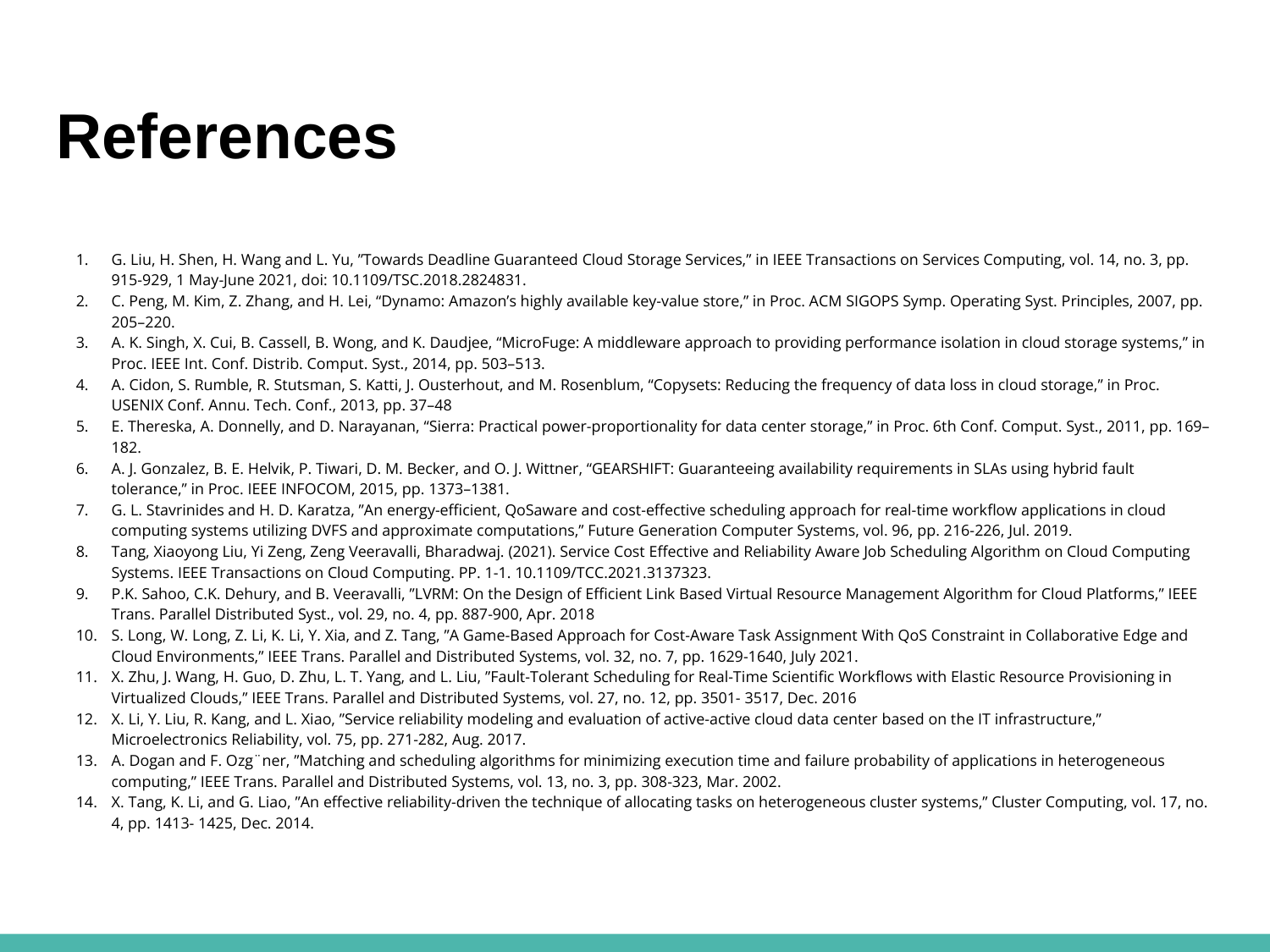

# References
G. Liu, H. Shen, H. Wang and L. Yu, ”Towards Deadline Guaranteed Cloud Storage Services,” in IEEE Transactions on Services Computing, vol. 14, no. 3, pp. 915-929, 1 May-June 2021, doi: 10.1109/TSC.2018.2824831.
C. Peng, M. Kim, Z. Zhang, and H. Lei, “Dynamo: Amazon’s highly available key-value store,” in Proc. ACM SIGOPS Symp. Operating Syst. Principles, 2007, pp. 205–220.
A. K. Singh, X. Cui, B. Cassell, B. Wong, and K. Daudjee, “MicroFuge: A middleware approach to providing performance isolation in cloud storage systems,” in Proc. IEEE Int. Conf. Distrib. Comput. Syst., 2014, pp. 503–513.
A. Cidon, S. Rumble, R. Stutsman, S. Katti, J. Ousterhout, and M. Rosenblum, “Copysets: Reducing the frequency of data loss in cloud storage,” in Proc. USENIX Conf. Annu. Tech. Conf., 2013, pp. 37–48
E. Thereska, A. Donnelly, and D. Narayanan, “Sierra: Practical power-proportionality for data center storage,” in Proc. 6th Conf. Comput. Syst., 2011, pp. 169–182.
A. J. Gonzalez, B. E. Helvik, P. Tiwari, D. M. Becker, and O. J. Wittner, “GEARSHIFT: Guaranteeing availability requirements in SLAs using hybrid fault tolerance,” in Proc. IEEE INFOCOM, 2015, pp. 1373–1381.
G. L. Stavrinides and H. D. Karatza, ”An energy-efficient, QoSaware and cost-effective scheduling approach for real-time workflow applications in cloud computing systems utilizing DVFS and approximate computations,” Future Generation Computer Systems, vol. 96, pp. 216-226, Jul. 2019.
Tang, Xiaoyong Liu, Yi Zeng, Zeng Veeravalli, Bharadwaj. (2021). Service Cost Effective and Reliability Aware Job Scheduling Algorithm on Cloud Computing Systems. IEEE Transactions on Cloud Computing. PP. 1-1. 10.1109/TCC.2021.3137323.
P.K. Sahoo, C.K. Dehury, and B. Veeravalli, ”LVRM: On the Design of Efficient Link Based Virtual Resource Management Algorithm for Cloud Platforms,” IEEE Trans. Parallel Distributed Syst., vol. 29, no. 4, pp. 887-900, Apr. 2018
S. Long, W. Long, Z. Li, K. Li, Y. Xia, and Z. Tang, ”A Game-Based Approach for Cost-Aware Task Assignment With QoS Constraint in Collaborative Edge and Cloud Environments,” IEEE Trans. Parallel and Distributed Systems, vol. 32, no. 7, pp. 1629-1640, July 2021.
X. Zhu, J. Wang, H. Guo, D. Zhu, L. T. Yang, and L. Liu, ”Fault-Tolerant Scheduling for Real-Time Scientific Workflows with Elastic Resource Provisioning in Virtualized Clouds,” IEEE Trans. Parallel and Distributed Systems, vol. 27, no. 12, pp. 3501- 3517, Dec. 2016
X. Li, Y. Liu, R. Kang, and L. Xiao, ”Service reliability modeling and evaluation of active-active cloud data center based on the IT infrastructure,” Microelectronics Reliability, vol. 75, pp. 271-282, Aug. 2017.
A. Dogan and F. Ozg¨ner, ”Matching and scheduling algorithms for minimizing execution time and failure probability of applications in heterogeneous computing,” IEEE Trans. Parallel and Distributed Systems, vol. 13, no. 3, pp. 308-323, Mar. 2002.
X. Tang, K. Li, and G. Liao, ”An effective reliability-driven the technique of allocating tasks on heterogeneous cluster systems,” Cluster Computing, vol. 17, no. 4, pp. 1413- 1425, Dec. 2014.